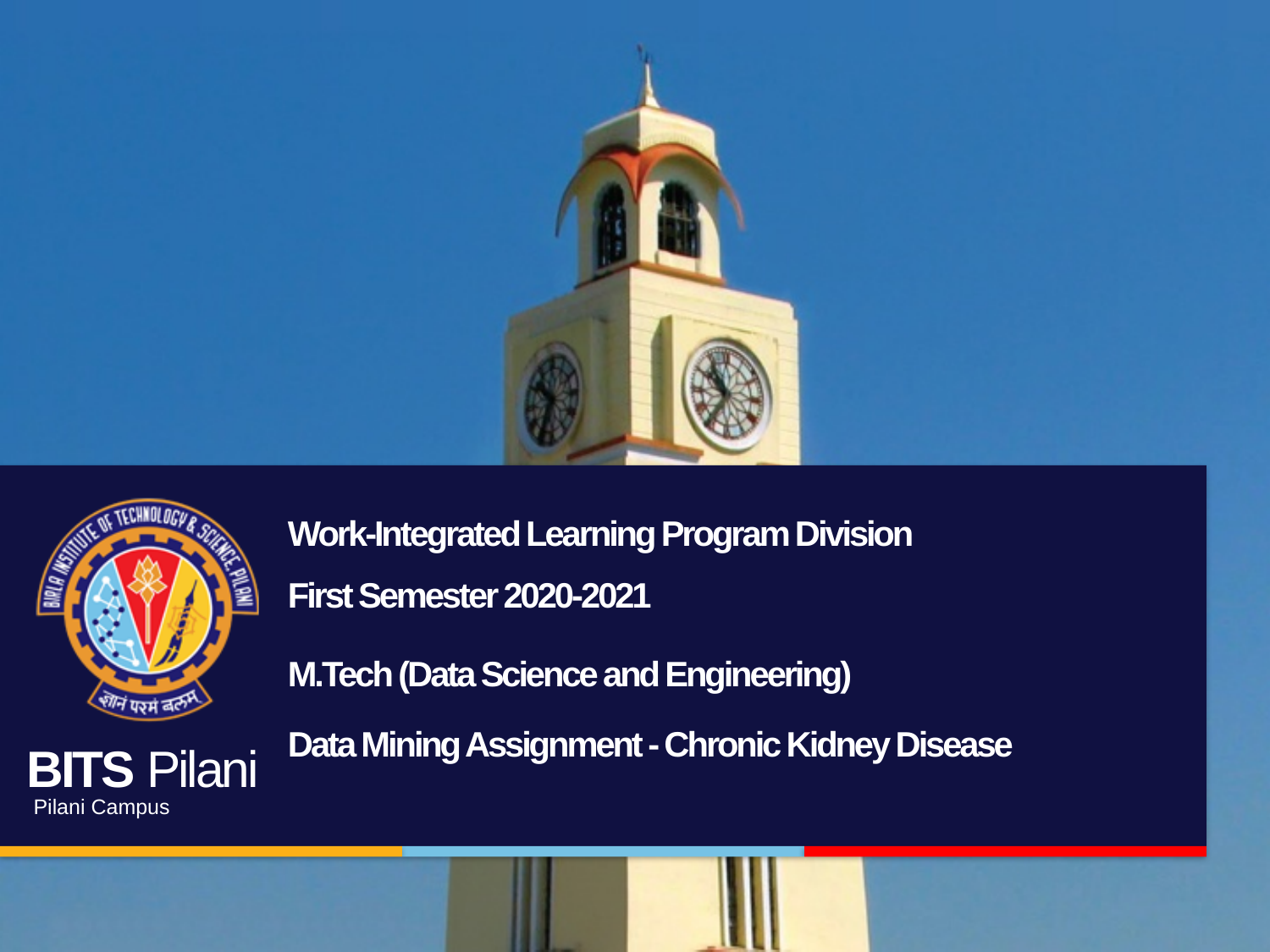

# Work-Integrated Learning Program Division First Semester 2020-2021 M.Tech (Data Science and Engineering) Data Mining Assignment - Chronic Kidney Disease